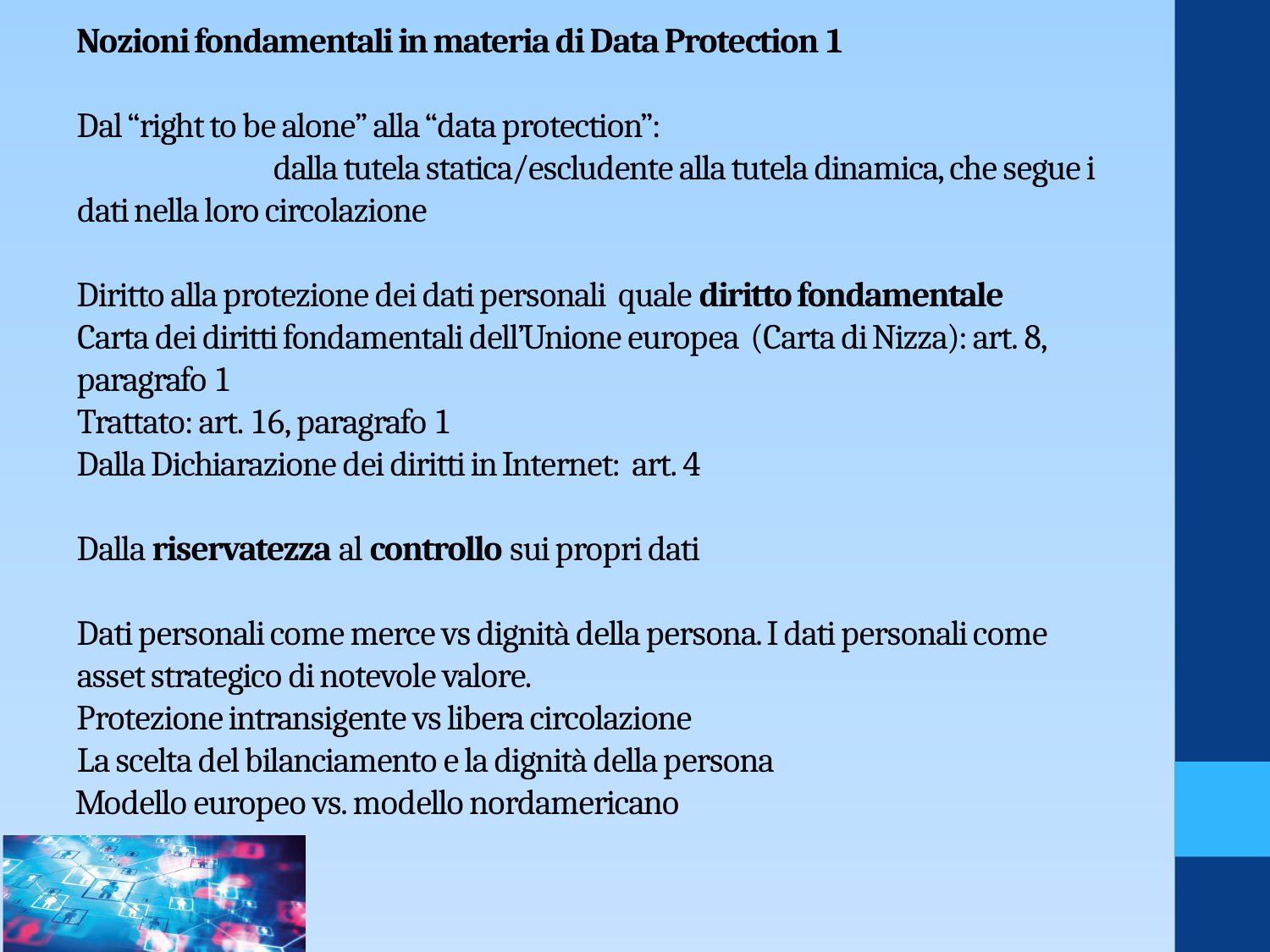

# Nozioni fondamentali in materia di Data Protection 1   Dal “right to be alone” alla “data protection”: dalla tutela statica/escludente alla tutela dinamica, che segue i dati nella loro circolazione   Diritto alla protezione dei dati personali  quale diritto fondamentale Carta dei diritti fondamentali dell’Unione europea  (Carta di Nizza): art. 8, paragrafo 1 Trattato: art. 16, paragrafo 1 Dalla Dichiarazione dei diritti in Internet:  art. 4   Dalla riservatezza al controllo sui propri dati   Dati personali come merce vs dignità della persona. I dati personali come asset strategico di notevole valore. Protezione intransigente vs libera circolazione La scelta del bilanciamento e la dignità della persona Modello europeo vs. modello nordamericano